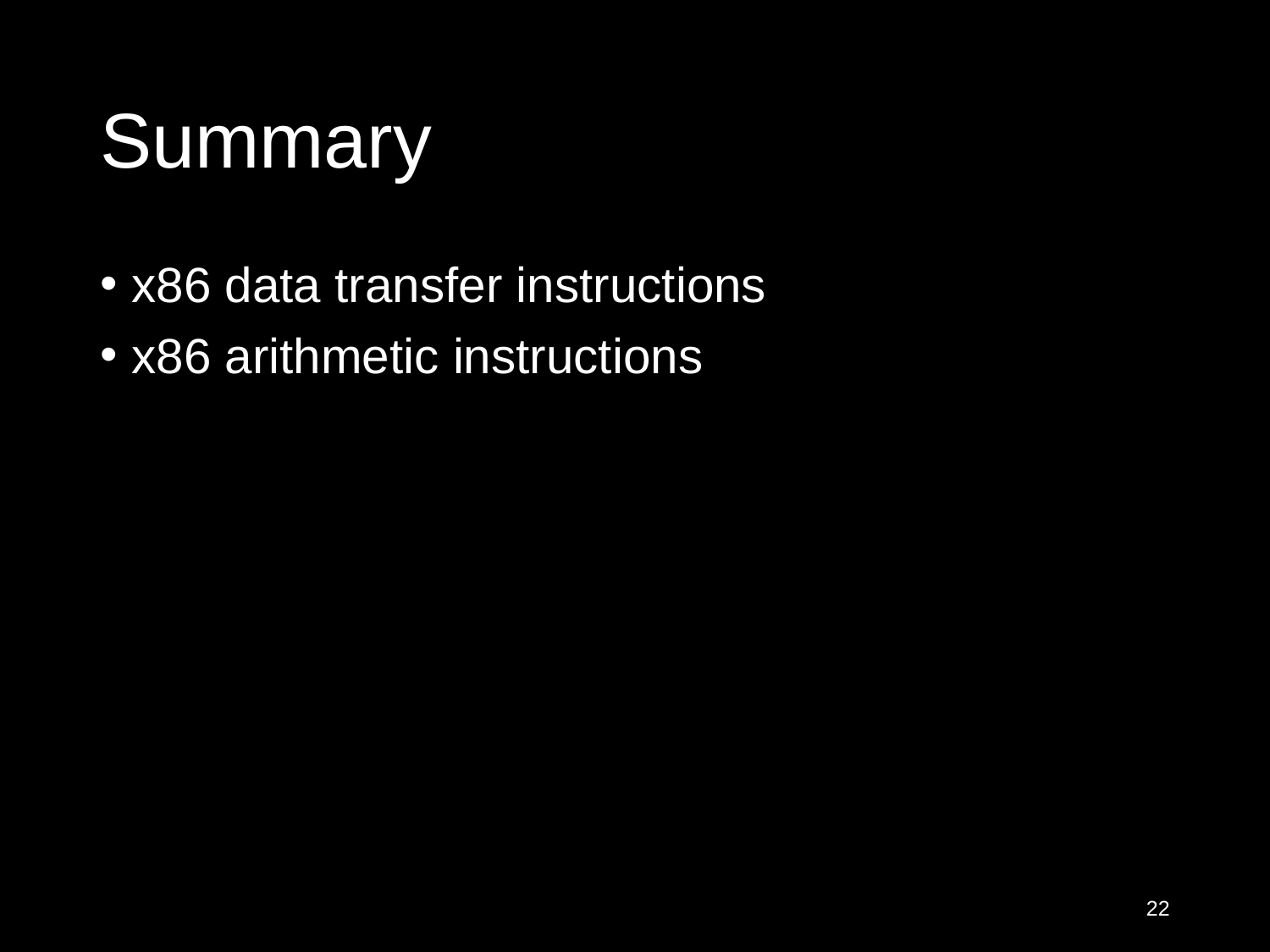

# Summary
x86 data transfer instructions
x86 arithmetic instructions

22